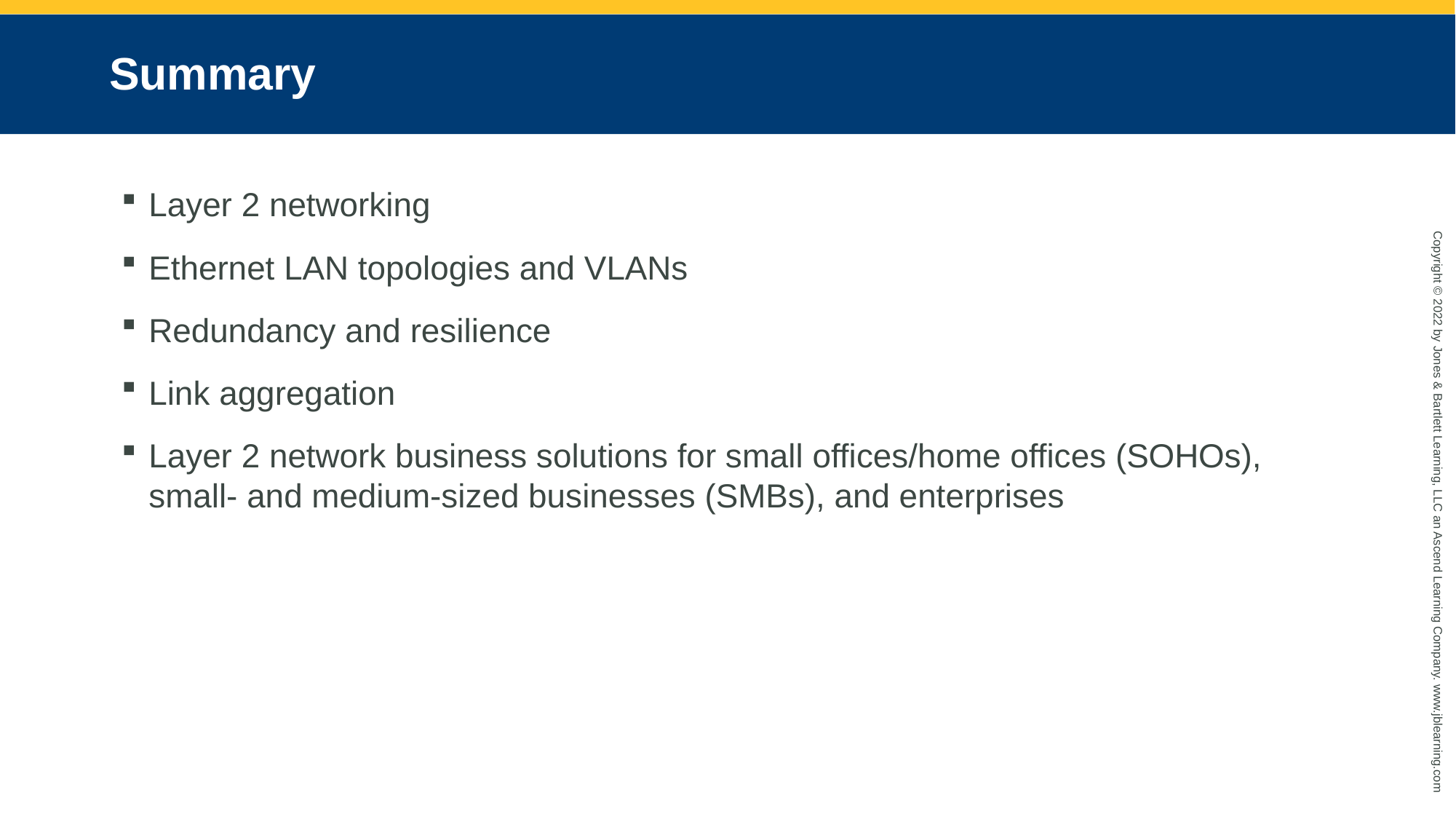

# Summary
Layer 2 networking
Ethernet LAN topologies and VLANs
Redundancy and resilience
Link aggregation
Layer 2 network business solutions for small offices/home offices (SOHOs), small- and medium-sized businesses (SMBs), and enterprises